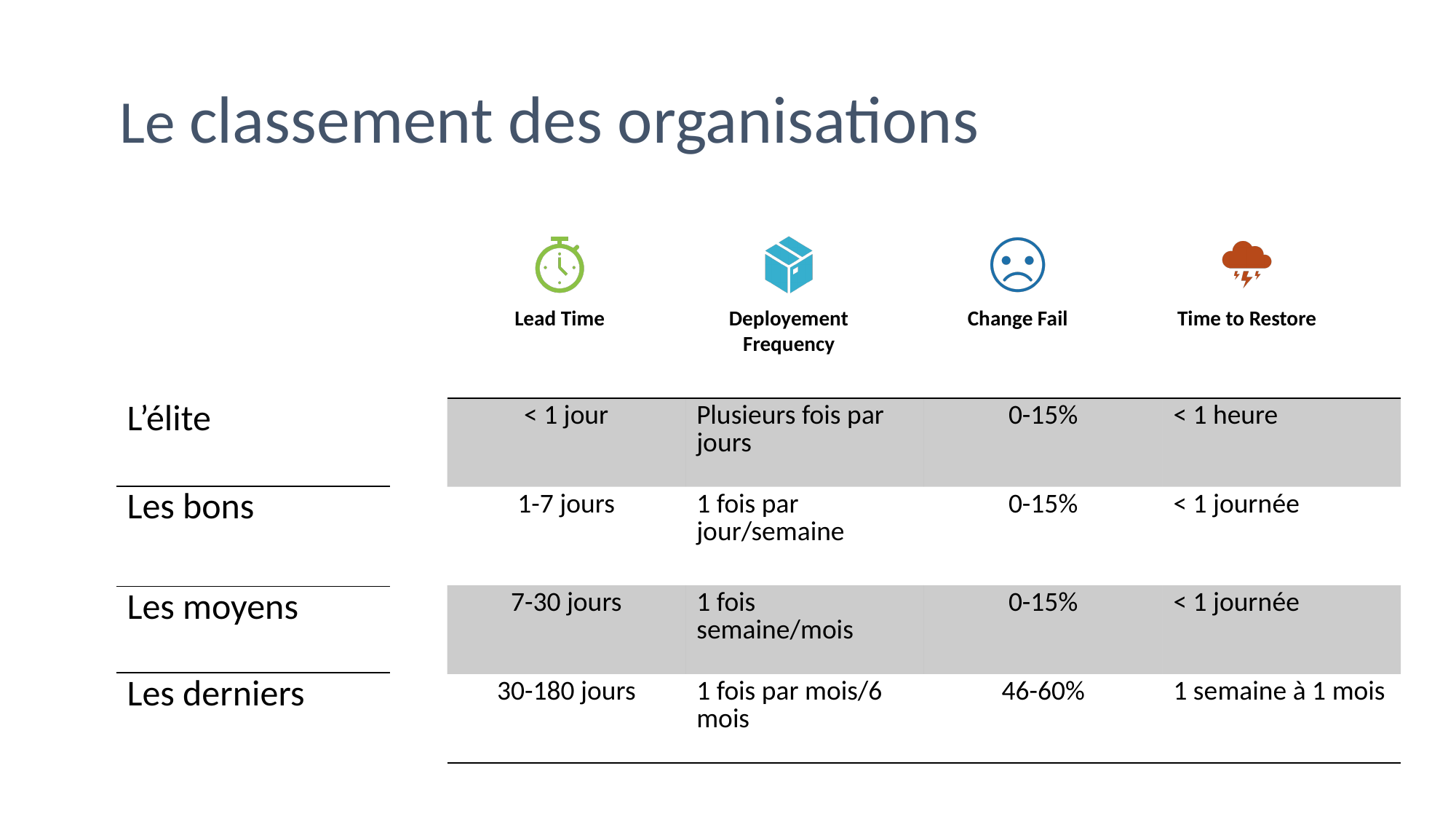

Le classement des organisations
Lead Time
Deployement Frequency
Change Fail
Time to Restore
| L’élite |
| --- |
| Les bons |
| Les moyens |
| Les derniers |
| < 1 jour | Plusieurs fois par jours | 0-15% | < 1 heure |
| --- | --- | --- | --- |
| 1-7 jours | 1 fois par jour/semaine | 0-15% | < 1 journée |
| 7-30 jours | 1 fois semaine/mois | 0-15% | < 1 journée |
| 30-180 jours | 1 fois par mois/6 mois | 46-60% | 1 semaine à 1 mois |